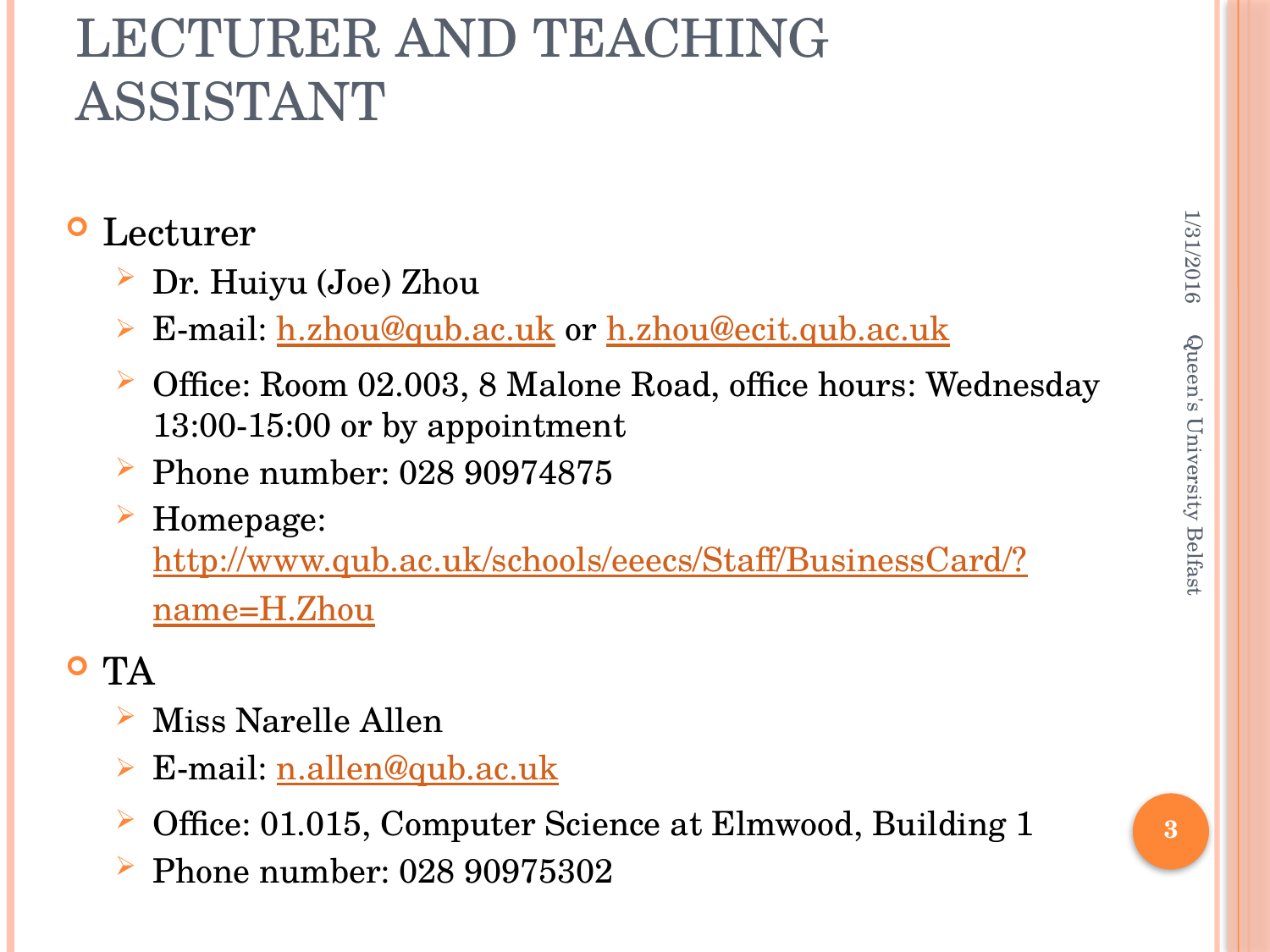

# Lecturer and teaching assistant
1/31/2016
Lecturer
Dr. Huiyu (Joe) Zhou
E-mail: h.zhou@qub.ac.uk or h.zhou@ecit.qub.ac.uk
Office: Room 02.003, 8 Malone Road, office hours: Wednesday 13:00-15:00 or by appointment
Phone number: 028 90974875
Homepage: http://www.qub.ac.uk/schools/eeecs/Staff/BusinessCard/?name=H.Zhou
TA
Miss Narelle Allen
E-mail: n.allen@qub.ac.uk
Office: 01.015, Computer Science at Elmwood, Building 1
Phone number: 028 90975302
Queen's University Belfast
3